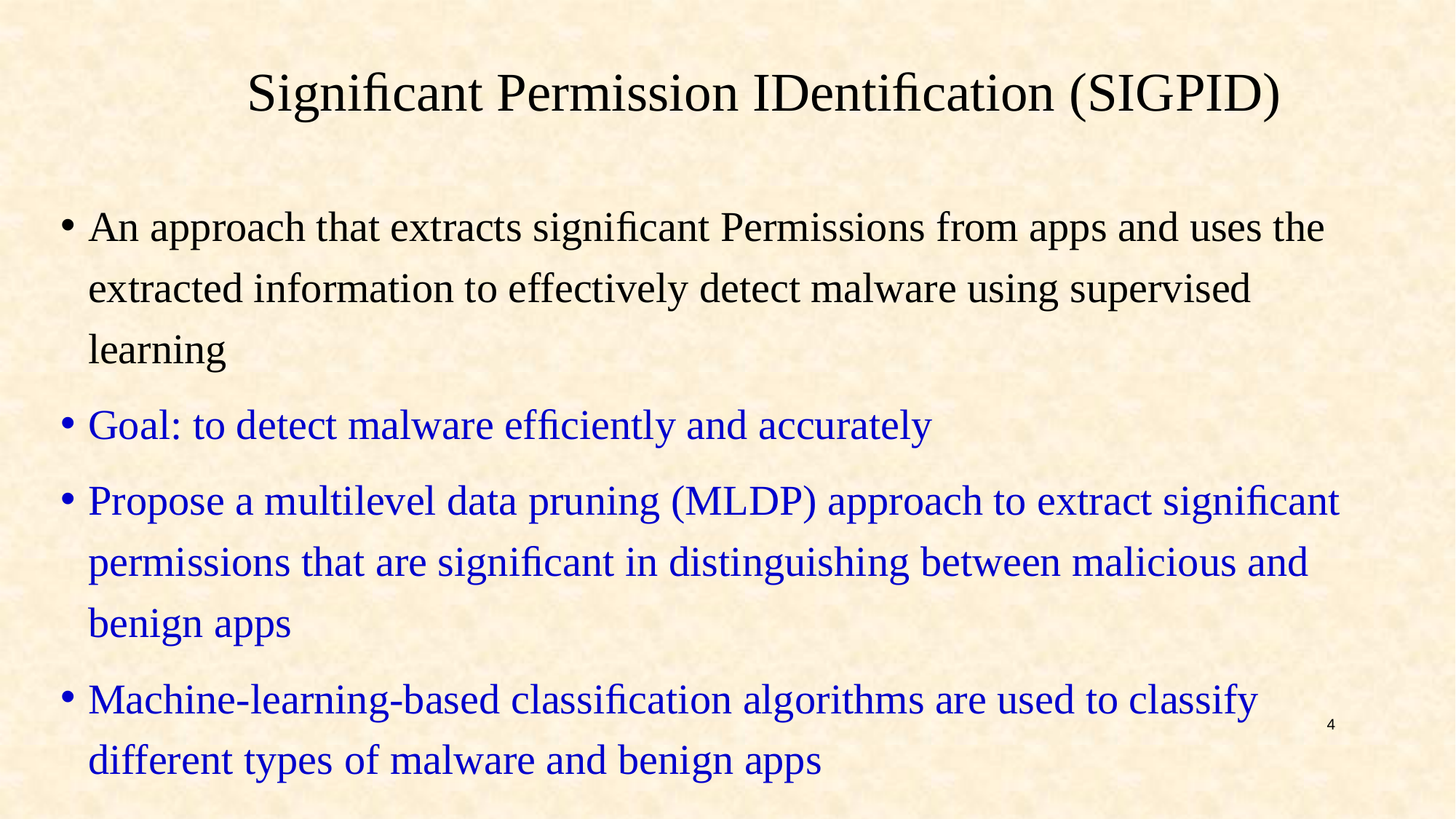

# Signiﬁcant Permission IDentiﬁcation (SIGPID)
An approach that extracts signiﬁcant Permissions from apps and uses the extracted information to effectively detect malware using supervised learning
Goal: to detect malware efﬁciently and accurately
Propose a multilevel data pruning (MLDP) approach to extract signiﬁcant permissions that are signiﬁcant in distinguishing between malicious and benign apps
Machine-learning-based classiﬁcation algorithms are used to classify different types of malware and benign apps

4